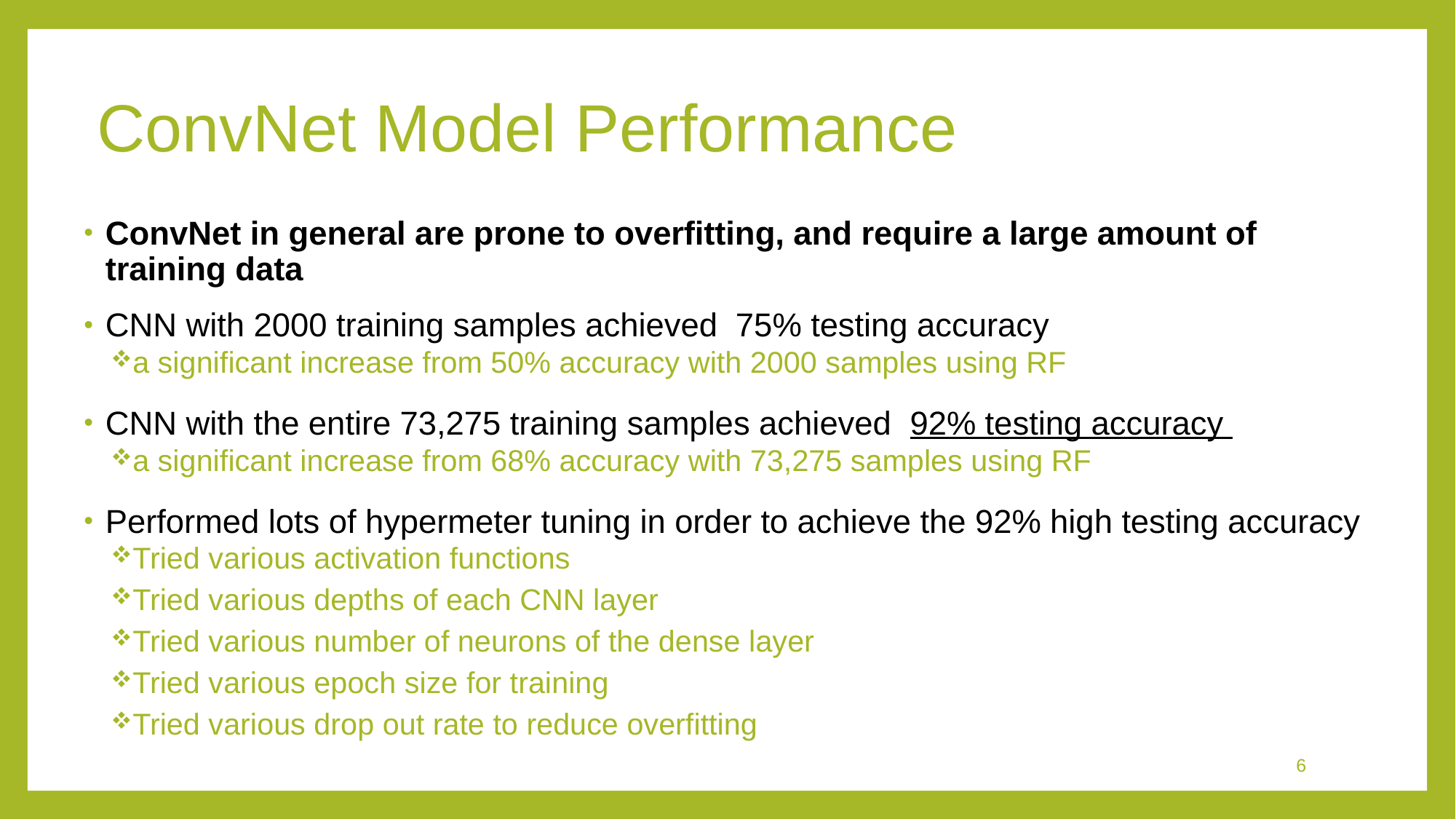

# ConvNet Model Performance
ConvNet in general are prone to overfitting, and require a large amount of training data
CNN with 2000 training samples achieved  75% testing accuracy
a significant increase from 50% accuracy with 2000 samples using RF
CNN with the entire 73,275 training samples achieved  92% testing accuracy
a significant increase from 68% accuracy with 73,275 samples using RF
Performed lots of hypermeter tuning in order to achieve the 92% high testing accuracy
Tried various activation functions
Tried various depths of each CNN layer
Tried various number of neurons of the dense layer
Tried various epoch size for training
Tried various drop out rate to reduce overfitting

6